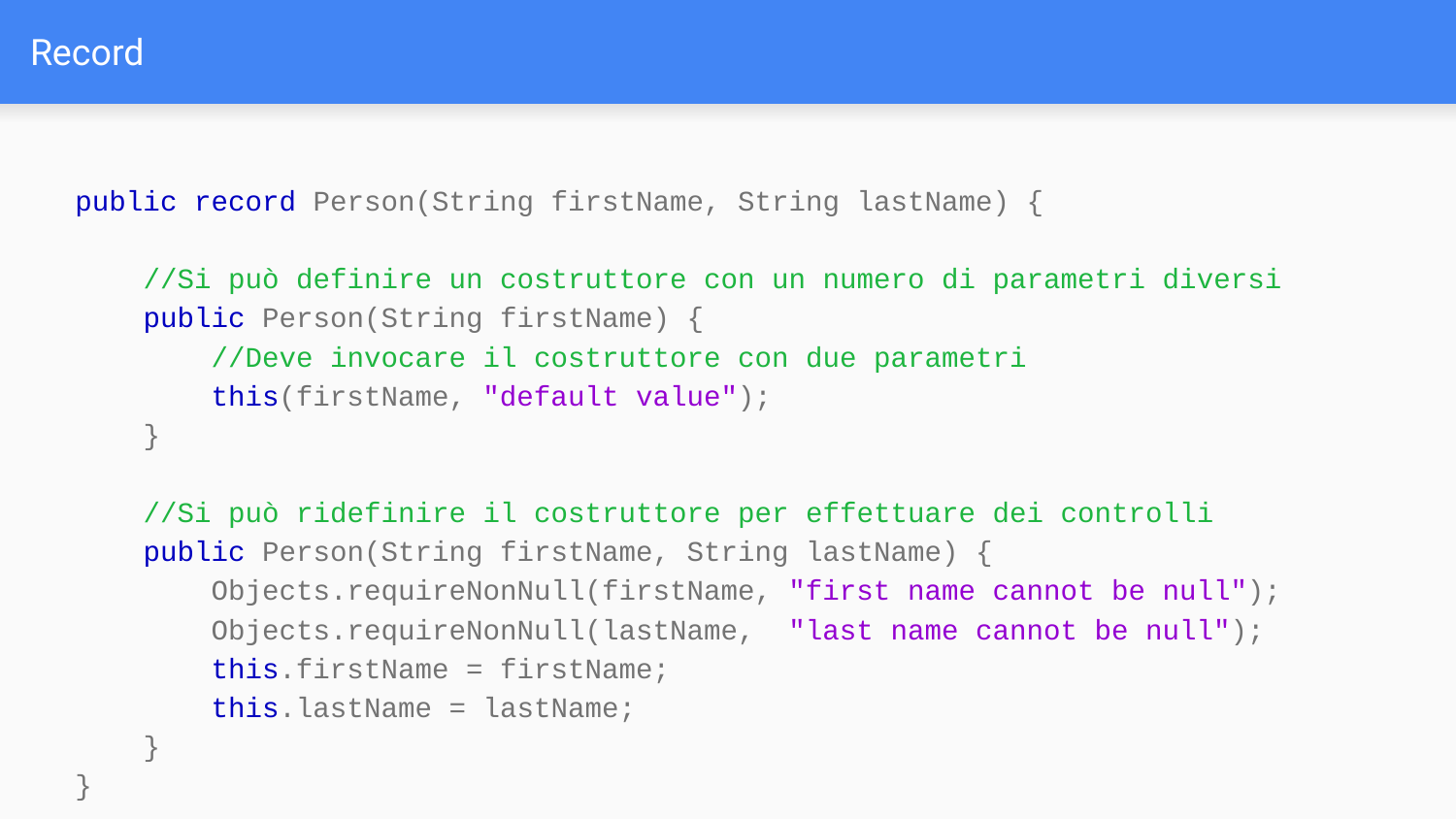

# Record
public record Person(String firstName, String lastName) {

    //Si può definire un costruttore con un numero di parametri diversi
    public Person(String firstName) {
        //Deve invocare il costruttore con due parametri
        this(firstName, "default value");
    }

    //Si può ridefinire il costruttore per effettuare dei controlli
    public Person(String firstName, String lastName) {
        Objects.requireNonNull(firstName, "first name cannot be null");
        Objects.requireNonNull(lastName,  "last name cannot be null");
        this.firstName = firstName;
        this.lastName = lastName;
    }
}